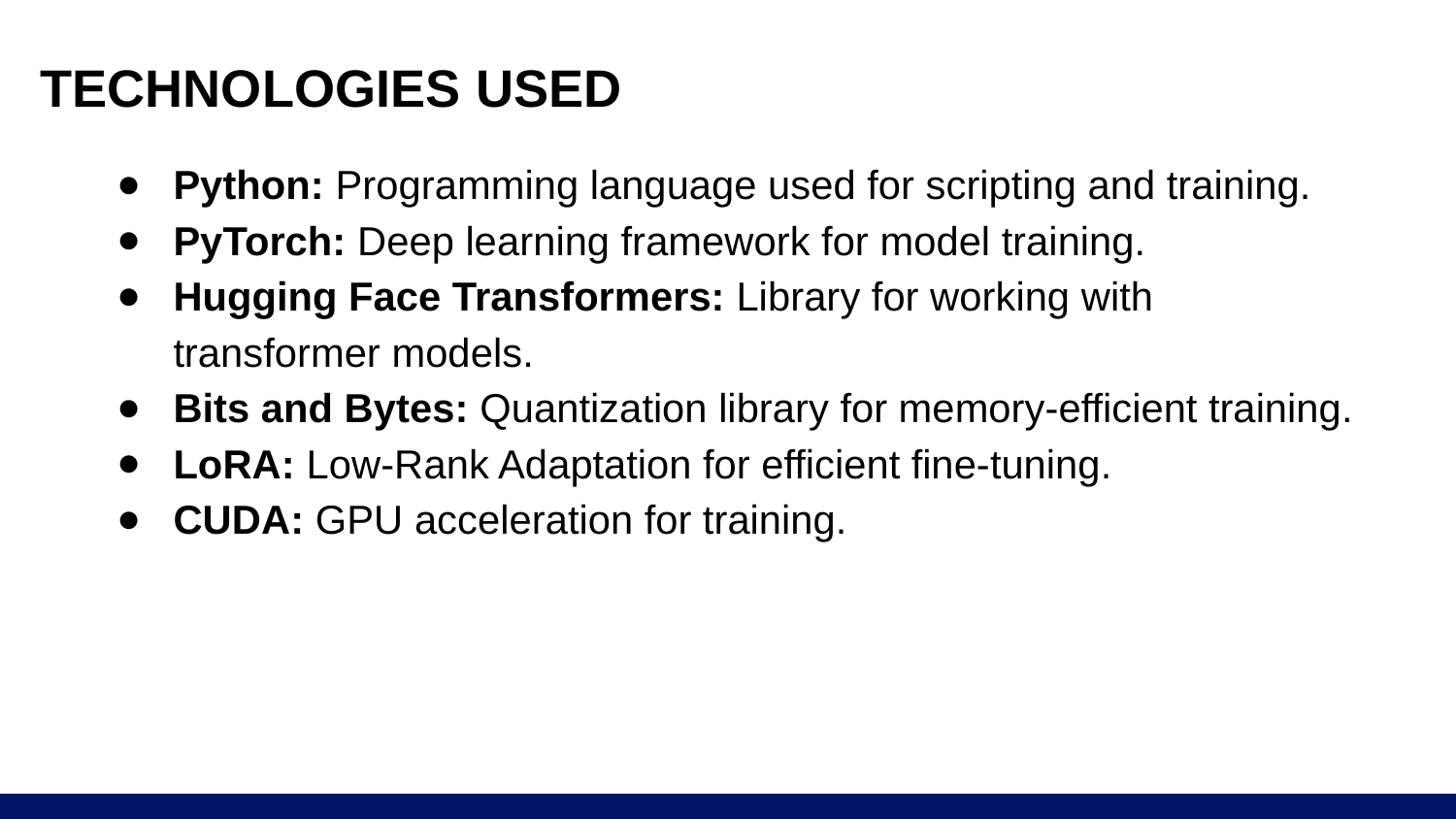

# TECHNOLOGIES USED
Python: Programming language used for scripting and training.
PyTorch: Deep learning framework for model training.
Hugging Face Transformers: Library for working with transformer models.
Bits and Bytes: Quantization library for memory-efficient training.
LoRA: Low-Rank Adaptation for efficient fine-tuning.
CUDA: GPU acceleration for training.